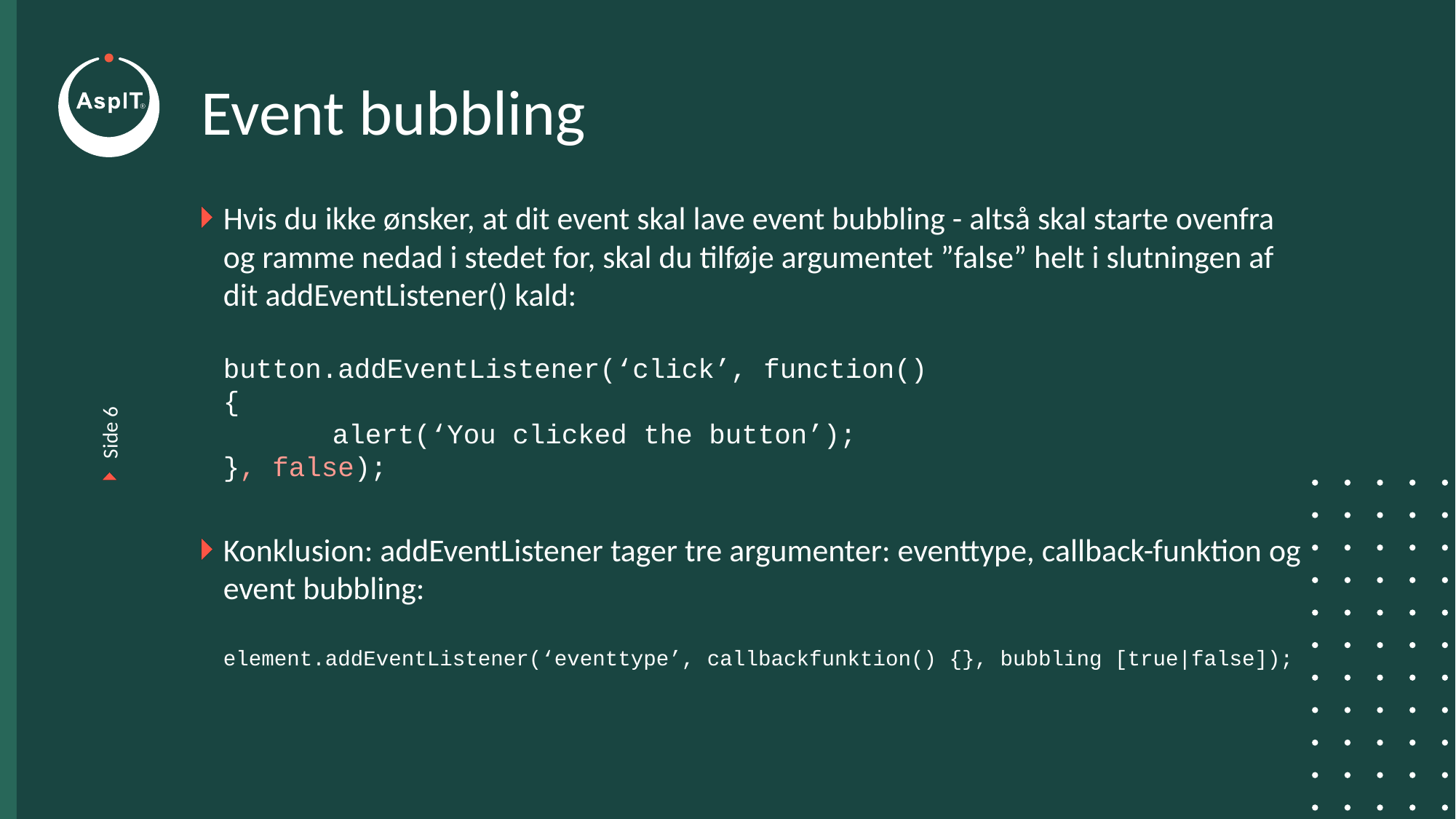

# Event bubbling
Hvis du ikke ønsker, at dit event skal lave event bubbling - altså skal starte ovenfra og ramme nedad i stedet for, skal du tilføje argumentet ”false” helt i slutningen af dit addEventListener() kald:
button.addEventListener(‘click’, function()
{
	alert(‘You clicked the button’);
}, false);
Konklusion: addEventListener tager tre argumenter: eventtype, callback-funktion og event bubbling:
element.addEventListener(‘eventtype’, callbackfunktion() {}, bubbling [true|false]);
Side 6